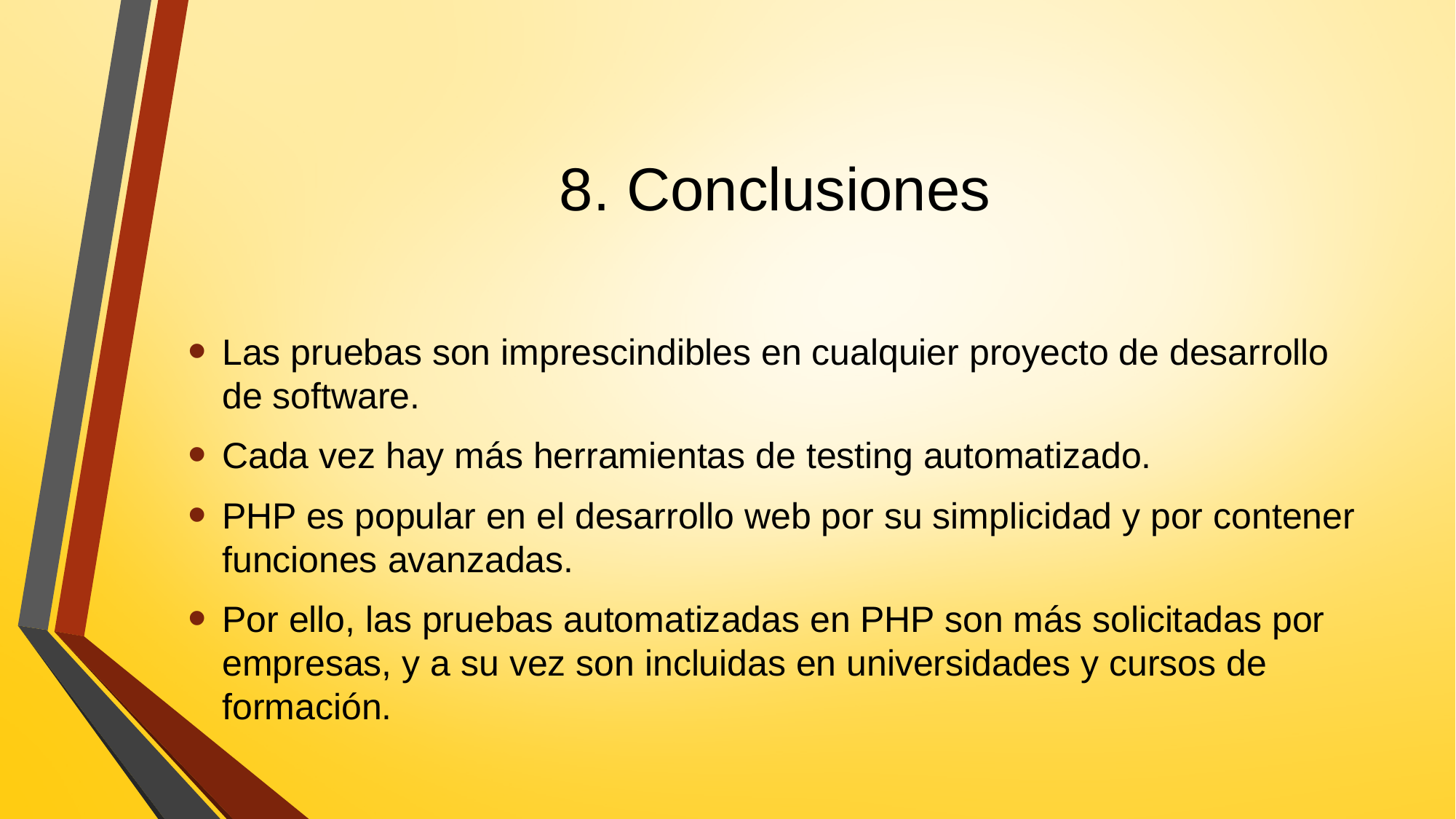

# 8. Conclusiones
Las pruebas son imprescindibles en cualquier proyecto de desarrollo de software.
Cada vez hay más herramientas de testing automatizado.
PHP es popular en el desarrollo web por su simplicidad y por contener funciones avanzadas.
Por ello, las pruebas automatizadas en PHP son más solicitadas por empresas, y a su vez son incluidas en universidades y cursos de formación.